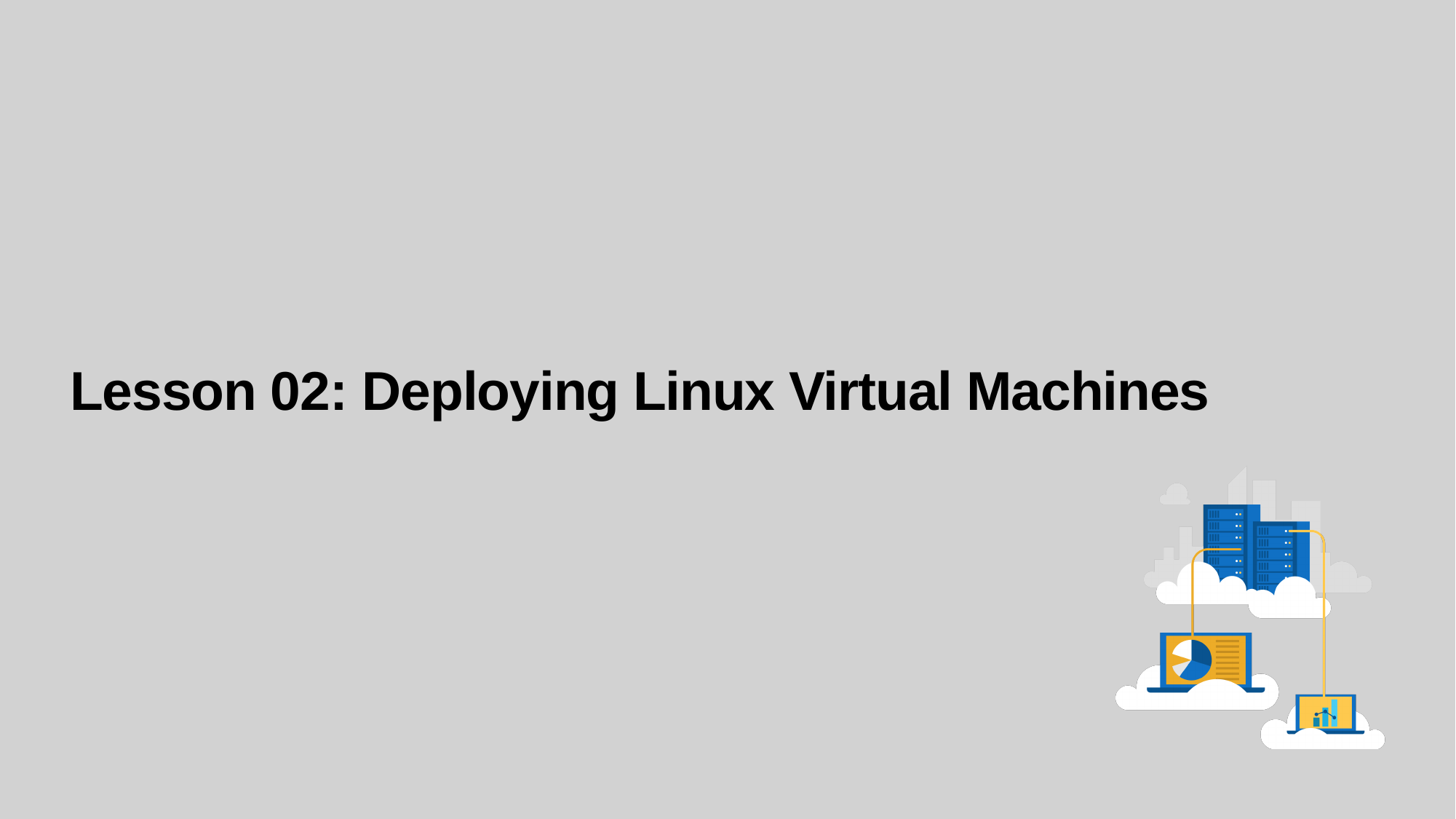

# Lesson 02: Deploying Linux Virtual Machines